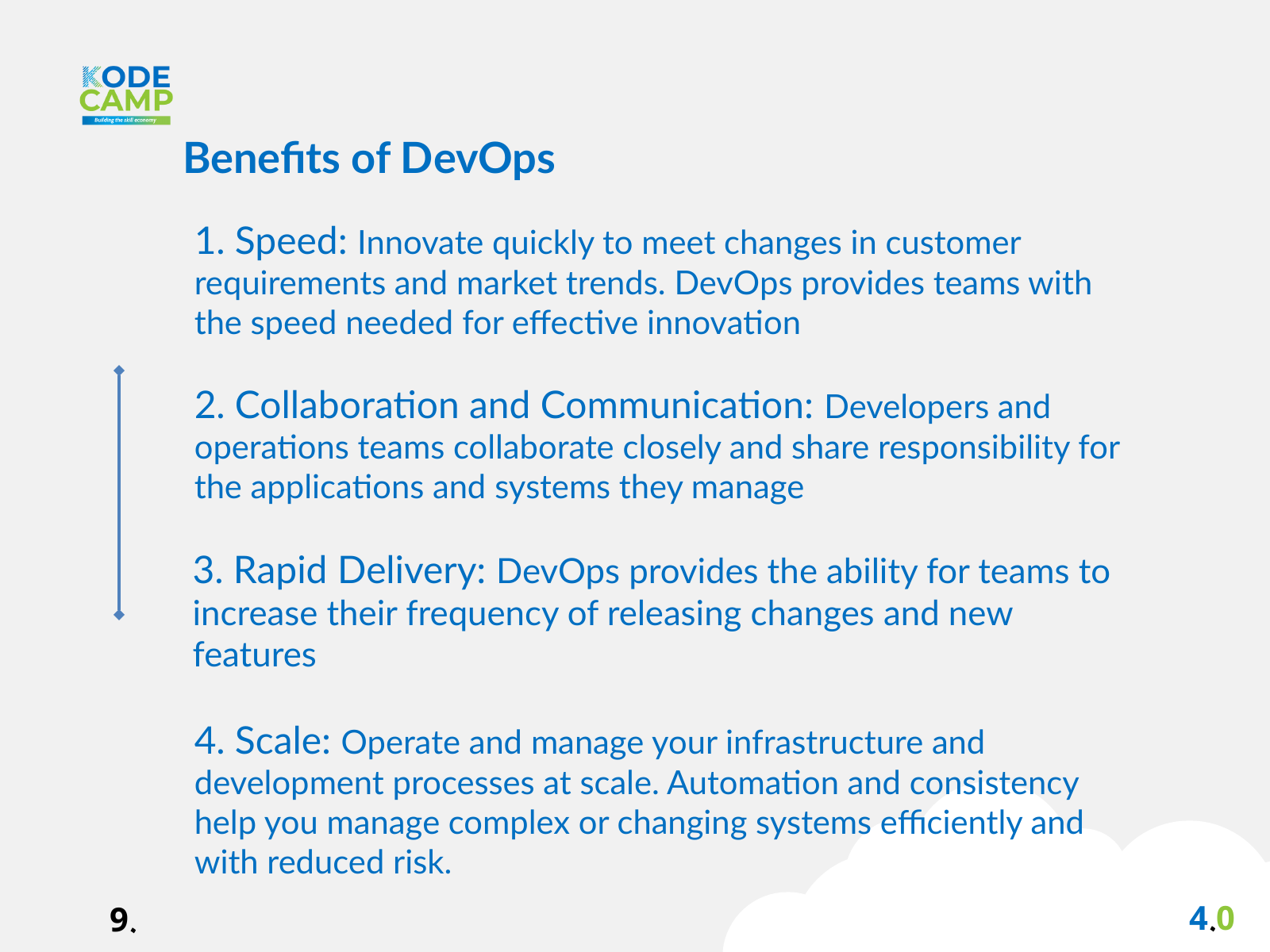

Benefits of DevOps
1. Speed: Innovate quickly to meet changes in customer requirements and market trends. DevOps provides teams with the speed needed for effective innovation

2. Collaboration and Communication: Developers and operations teams collaborate closely and share responsibility for the applications and systems they manage

3. Rapid Delivery: DevOps provides the ability for teams to increase their frequency of releasing changes and new features

4. Scale: Operate and manage your infrastructure and development processes at scale. Automation and consistency help you manage complex or changing systems efficiently and with reduced risk.
4.0
9.